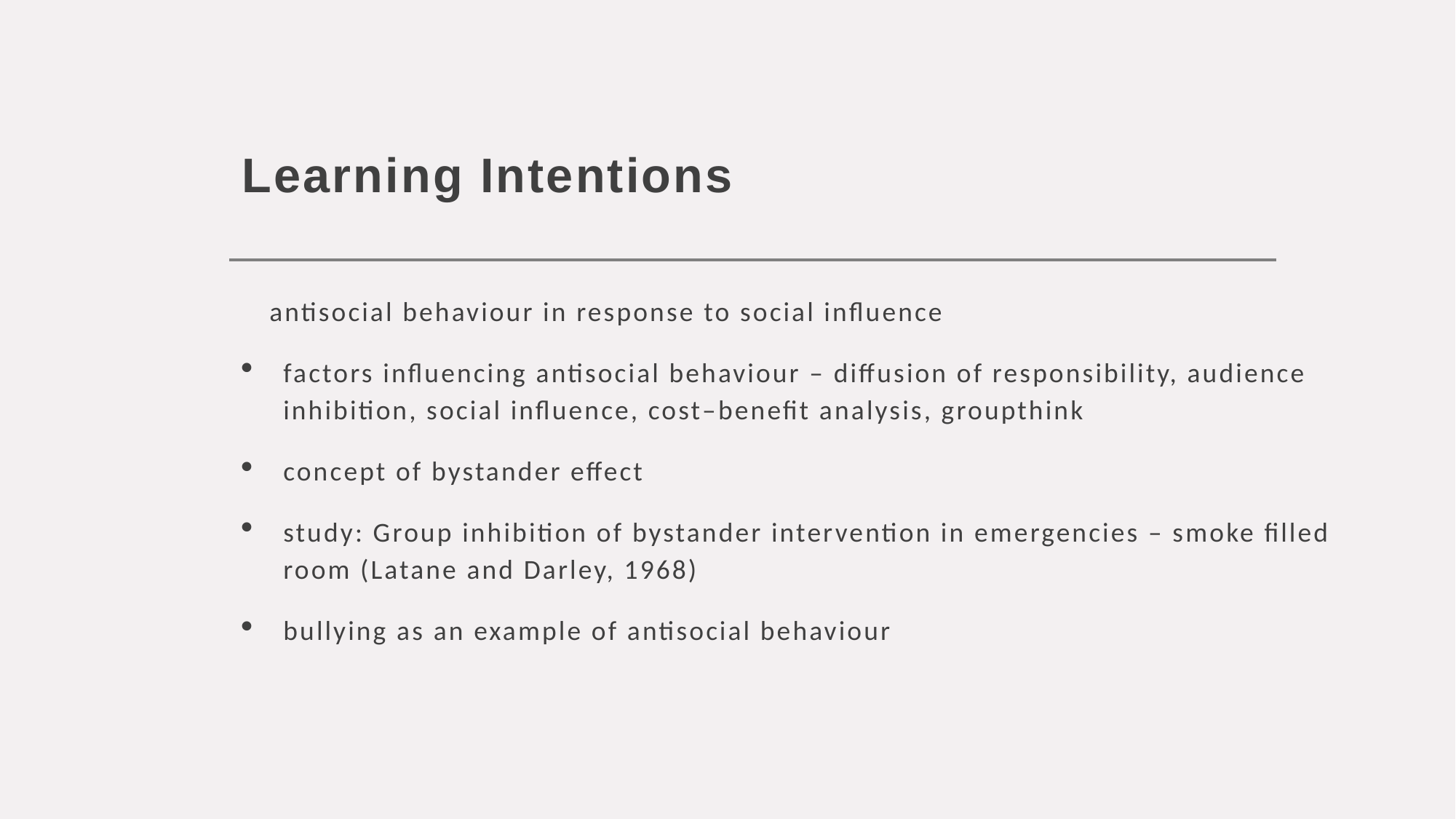

# Learning Intentions
antisocial behaviour in response to social influence
factors influencing antisocial behaviour – diffusion of responsibility, audience inhibition, social influence, cost–benefit analysis, groupthink
concept of bystander effect
study: Group inhibition of bystander intervention in emergencies – smoke filled room (Latane and Darley, 1968)
bullying as an example of antisocial behaviour